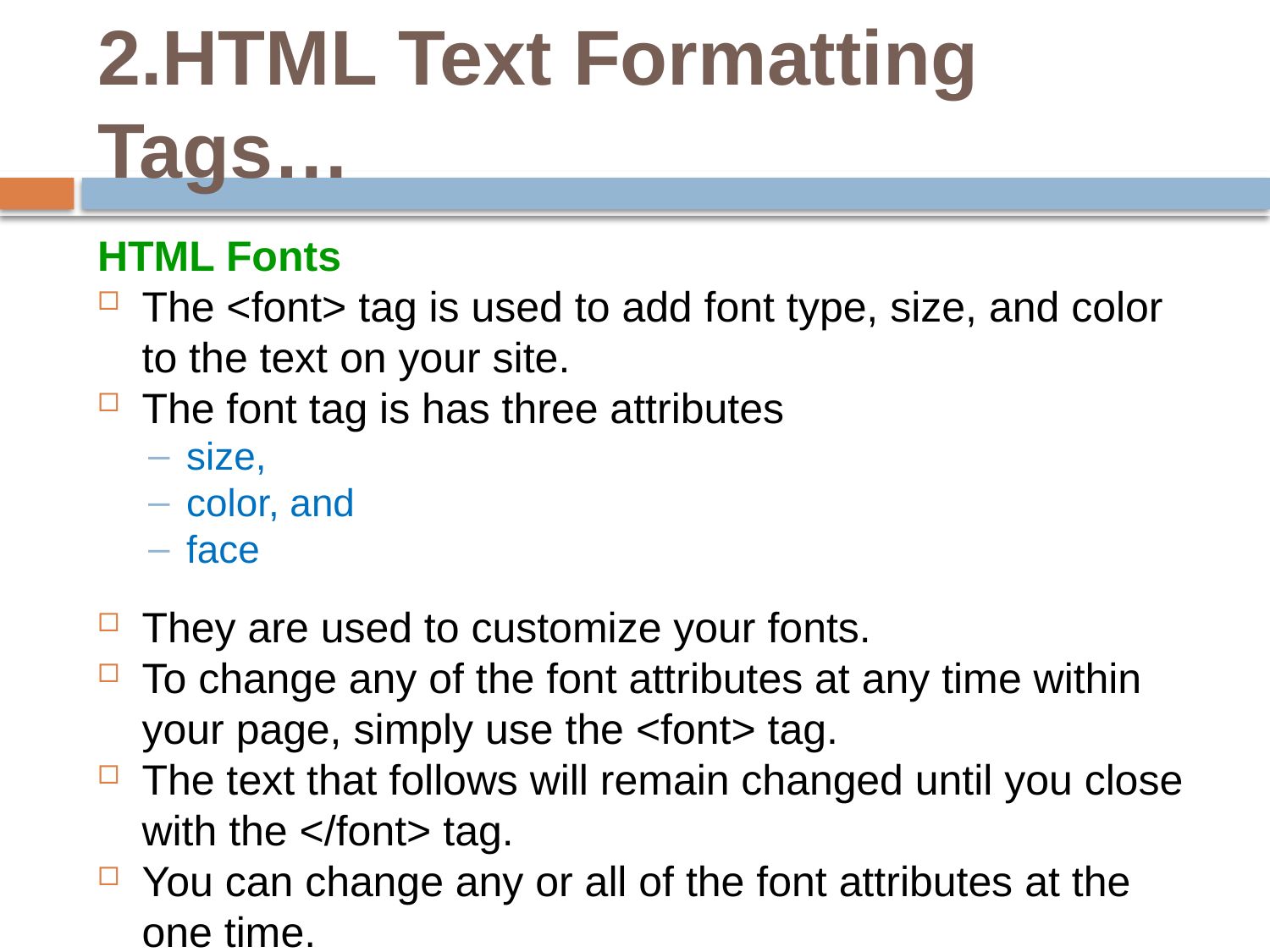

# 2.HTML Text Formatting Tags…
HTML Fonts
The <font> tag is used to add font type, size, and color to the text on your site.
The font tag is has three attributes
size,
color, and
face

They are used to customize your fonts.
To change any of the font attributes at any time within your page, simply use the <font> tag.
The text that follows will remain changed until you close with the </font> tag.
You can change any or all of the font attributes at the one time.